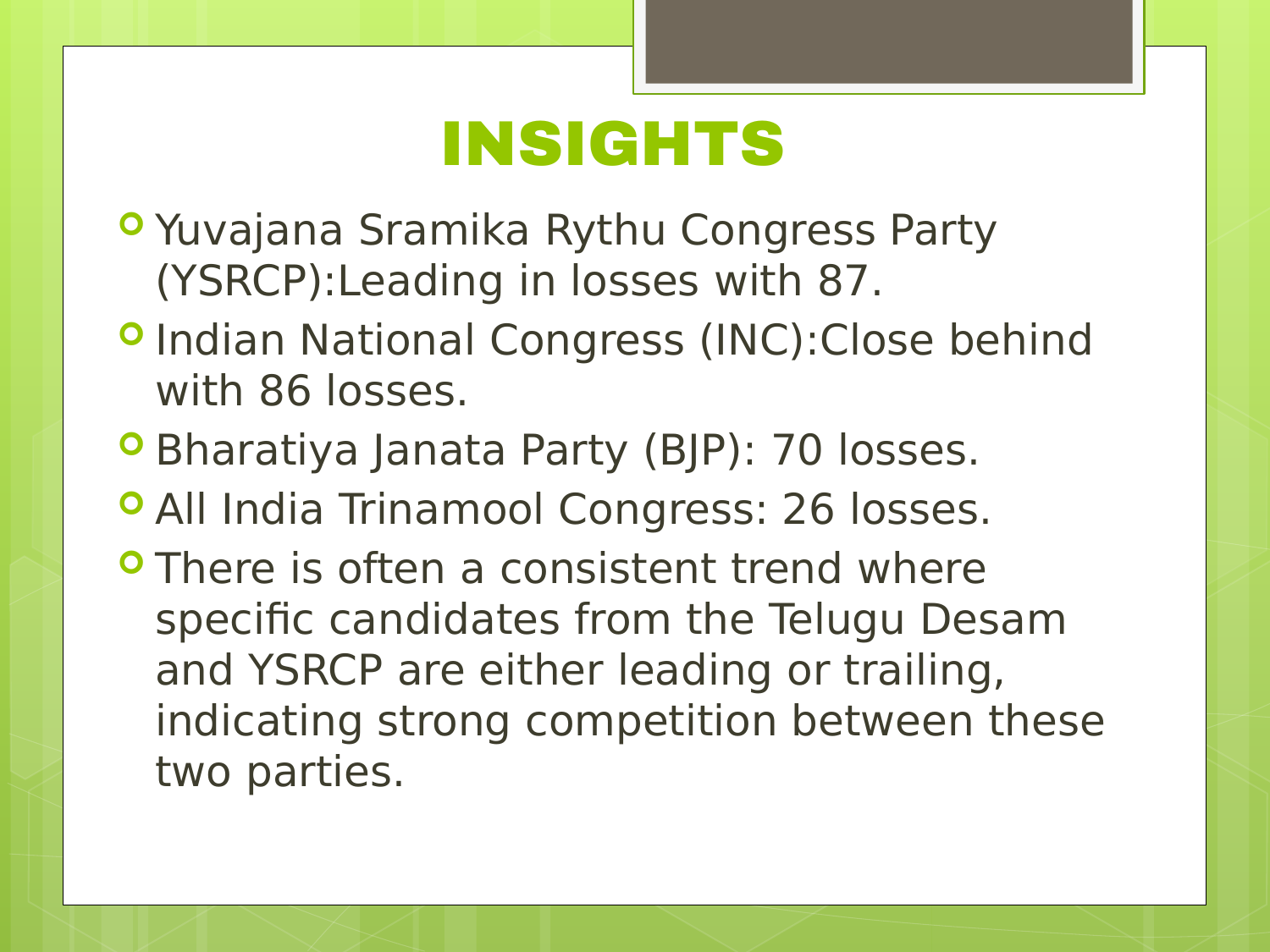

# INSIGHTS
Yuvajana Sramika Rythu Congress Party (YSRCP):Leading in losses with 87.
Indian National Congress (INC):Close behind with 86 losses.
Bharatiya Janata Party (BJP): 70 losses.
All India Trinamool Congress: 26 losses.
There is often a consistent trend where specific candidates from the Telugu Desam and YSRCP are either leading or trailing, indicating strong competition between these two parties.